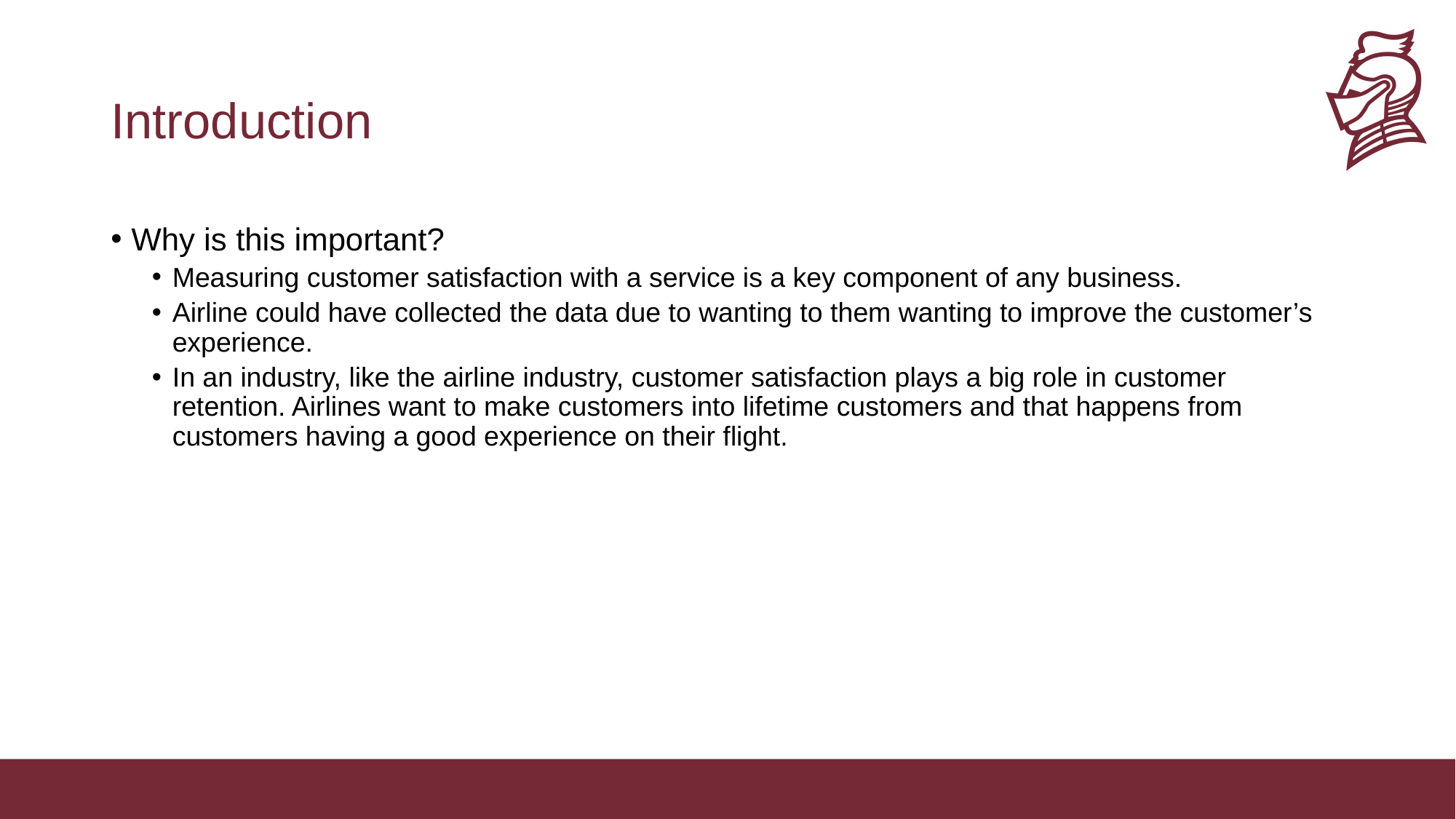

# Introduction
Why is this important?
Measuring customer satisfaction with a service is a key component of any business.
Airline could have collected the data due to wanting to them wanting to improve the customer’s experience.
In an industry, like the airline industry, customer satisfaction plays a big role in customer retention. Airlines want to make customers into lifetime customers and that happens from customers having a good experience on their flight.